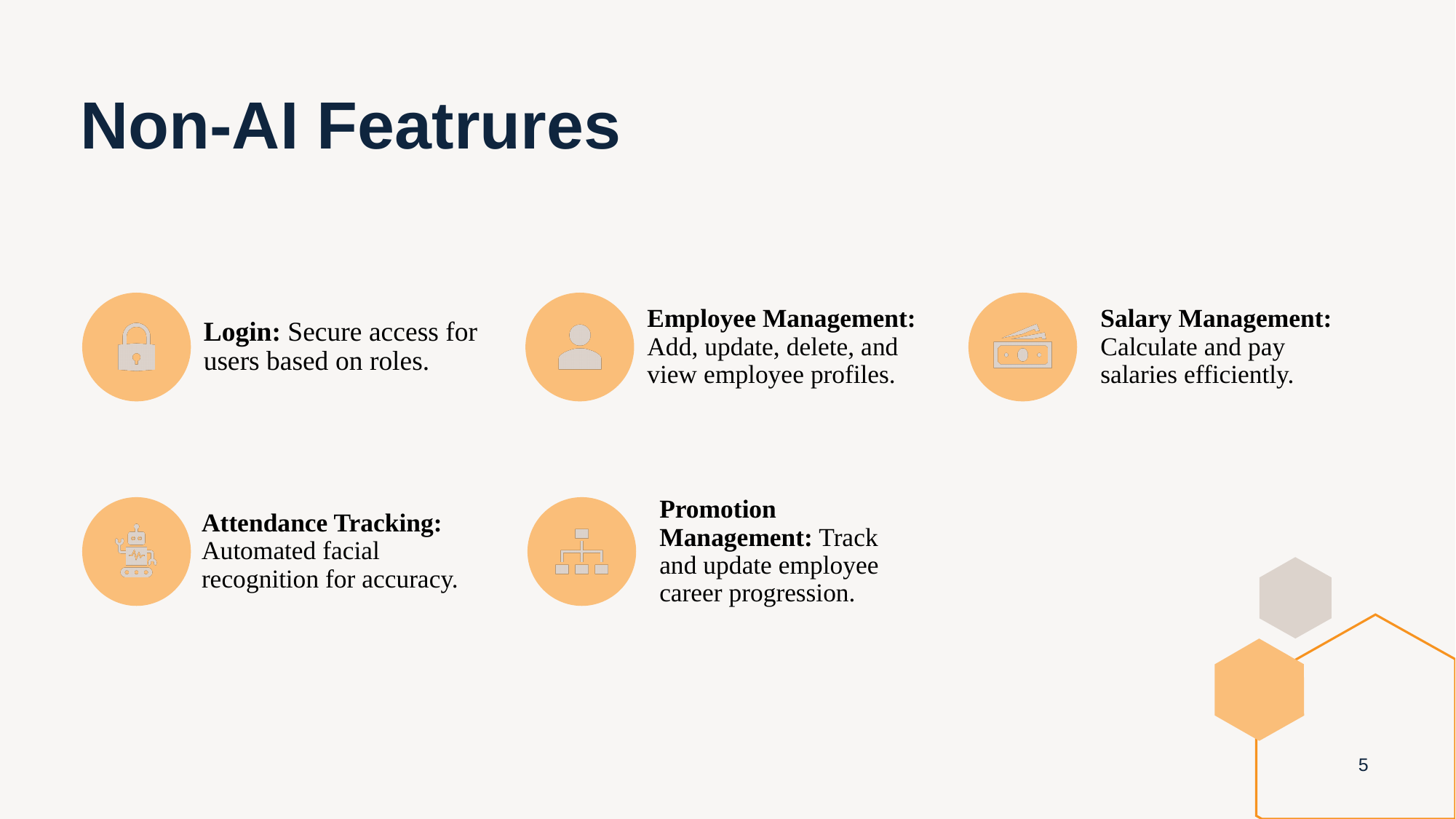

# Non-AI Featrures
Login: Secure access for users based on roles.
Employee Management: Add, update, delete, and view employee profiles.
Salary Management: Calculate and pay salaries efficiently.
Attendance Tracking: Automated facial recognition for accuracy.
Promotion Management: Track and update employee career progression.
5